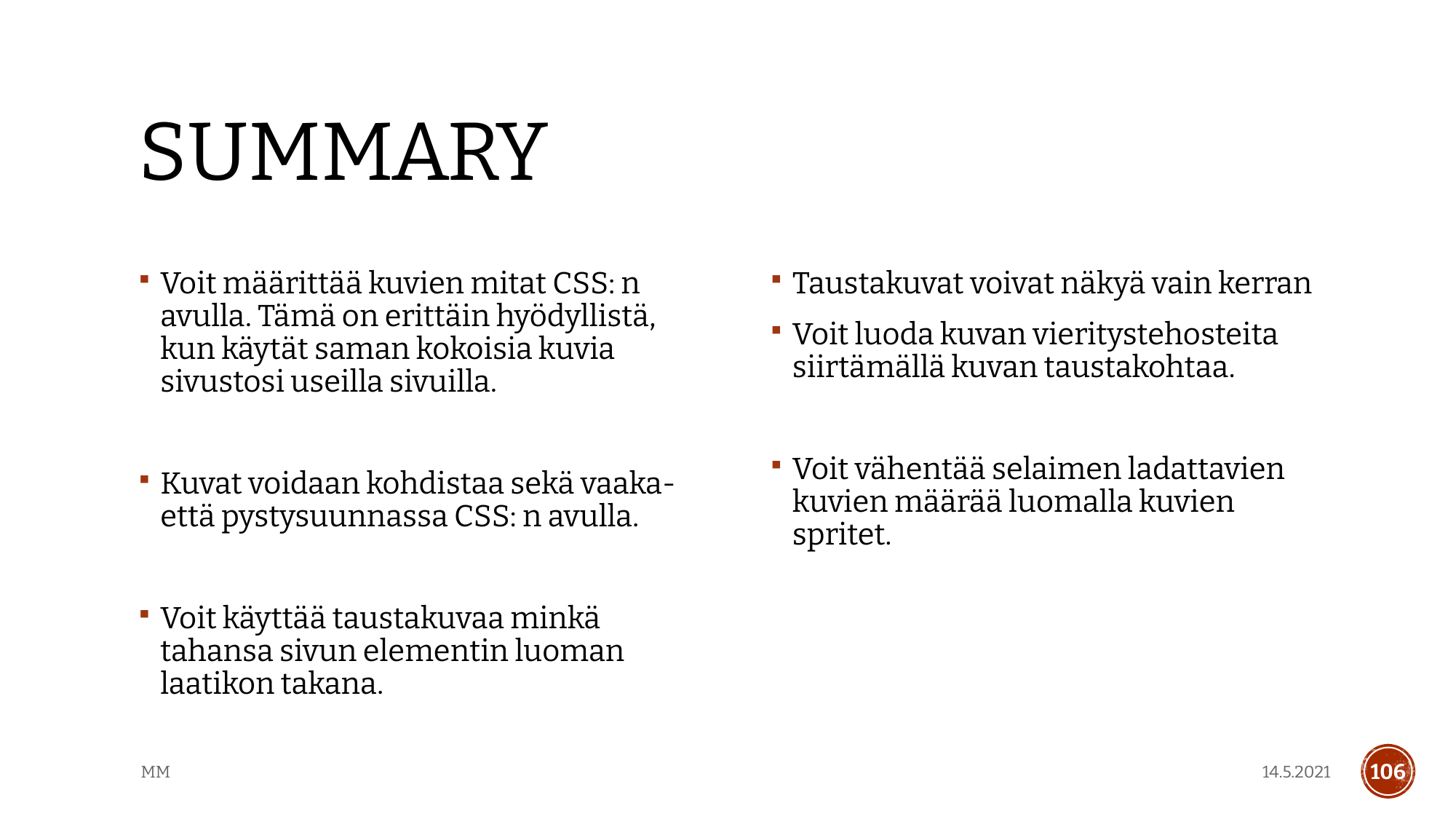

# summary
Voit määrittää kuvien mitat CSS: n avulla. Tämä on erittäin hyödyllistä, kun käytät saman kokoisia kuvia sivustosi useilla sivuilla.

Kuvat voidaan kohdistaa sekä vaaka- että pystysuunnassa CSS: n avulla.

Voit käyttää taustakuvaa minkä tahansa sivun elementin luoman laatikon takana.

Taustakuvat voivat näkyä vain kerran
Voit luoda kuvan vieritystehosteita siirtämällä kuvan taustakohtaa.

Voit vähentää selaimen ladattavien kuvien määrää luomalla kuvien spritet.

MM
14.5.2021
106